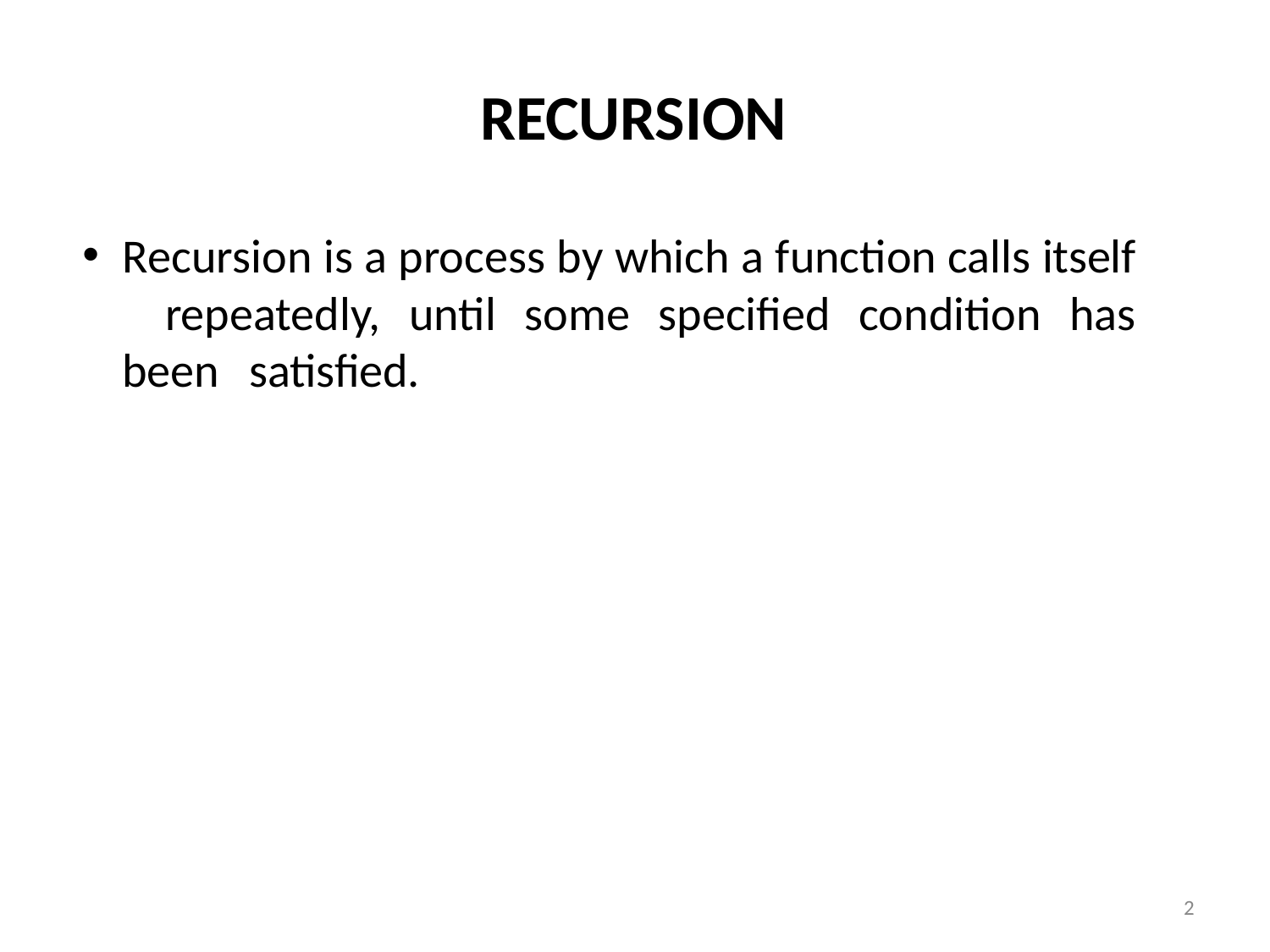

# RECURSION
Recursion is a process by which a function calls itself 	repeatedly, until some specified condition has been 	satisfied.
2